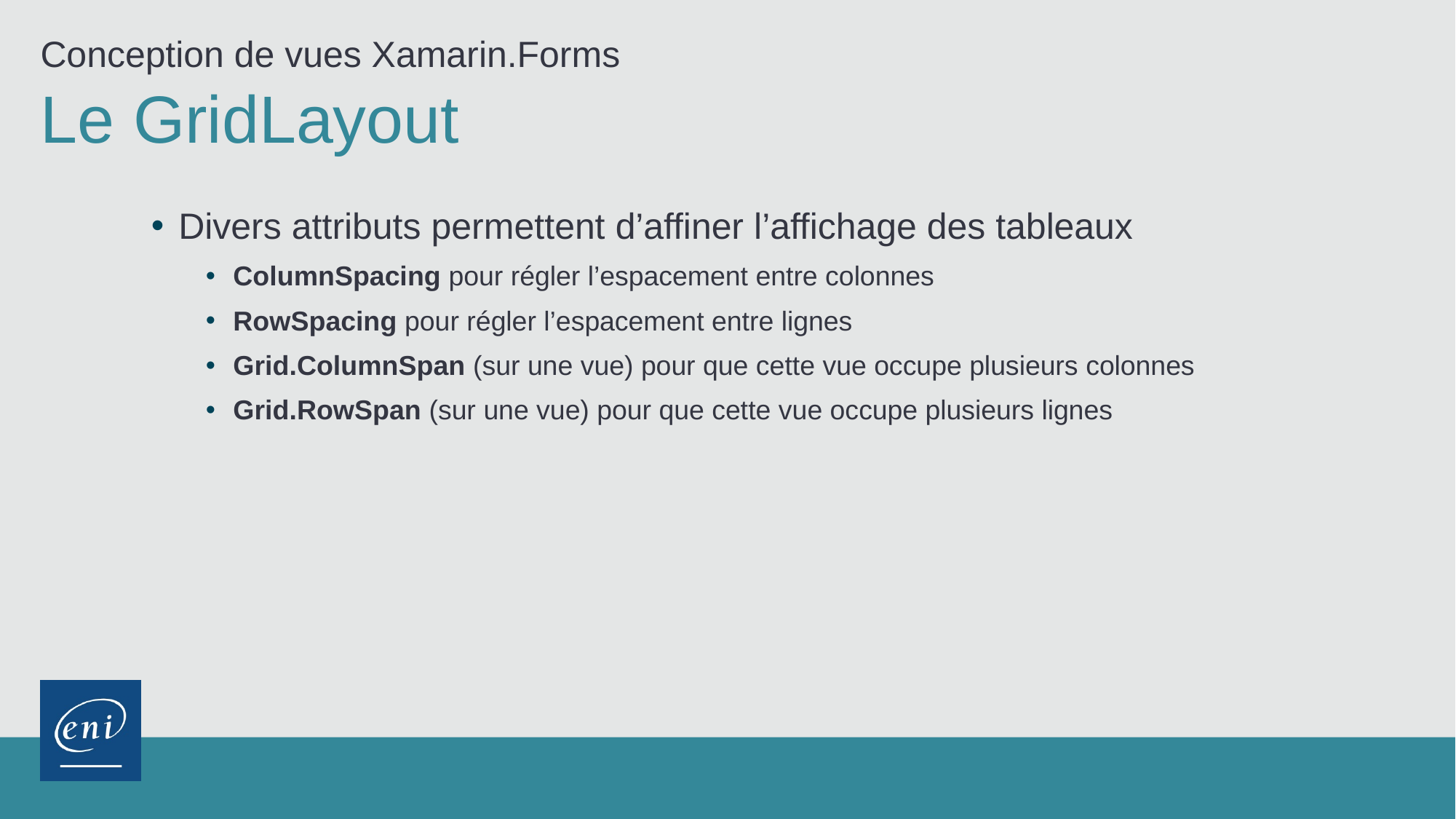

Conception de vues Xamarin.Forms
Le GridLayout
Divers attributs permettent d’affiner l’affichage des tableaux
ColumnSpacing pour régler l’espacement entre colonnes
RowSpacing pour régler l’espacement entre lignes
Grid.ColumnSpan (sur une vue) pour que cette vue occupe plusieurs colonnes
Grid.RowSpan (sur une vue) pour que cette vue occupe plusieurs lignes